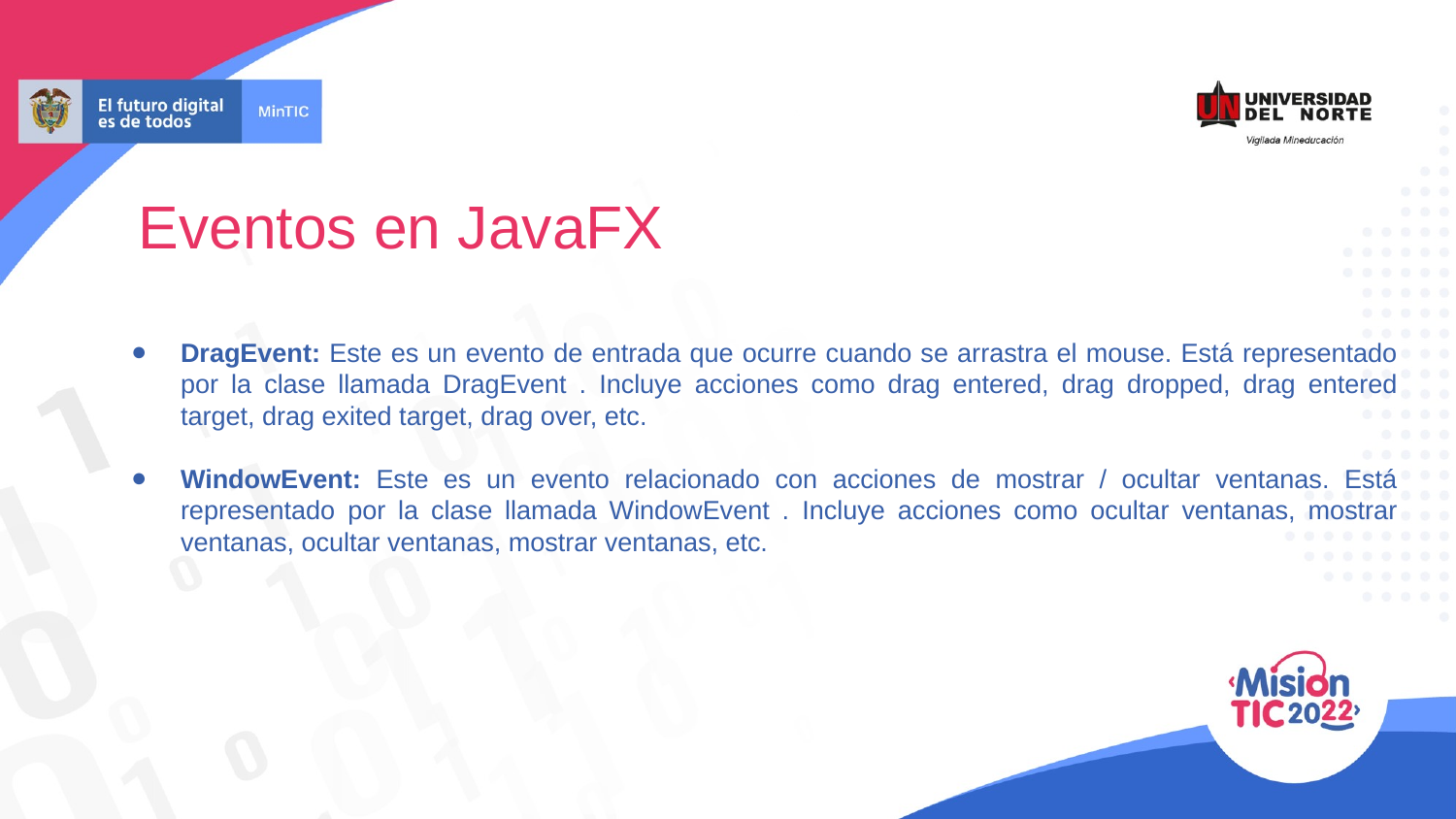

Eventos en JavaFX

DragEvent: Este es un evento de entrada que ocurre cuando se arrastra el mouse. Está representado por la clase llamada DragEvent . Incluye acciones como drag entered, drag dropped, drag entered target, drag exited target, drag over, etc.

WindowEvent: Este es un evento relacionado con acciones de mostrar / ocultar ventanas. Está representado por la clase llamada WindowEvent . Incluye acciones como ocultar ventanas, mostrar ventanas, ocultar ventanas, mostrar ventanas, etc.